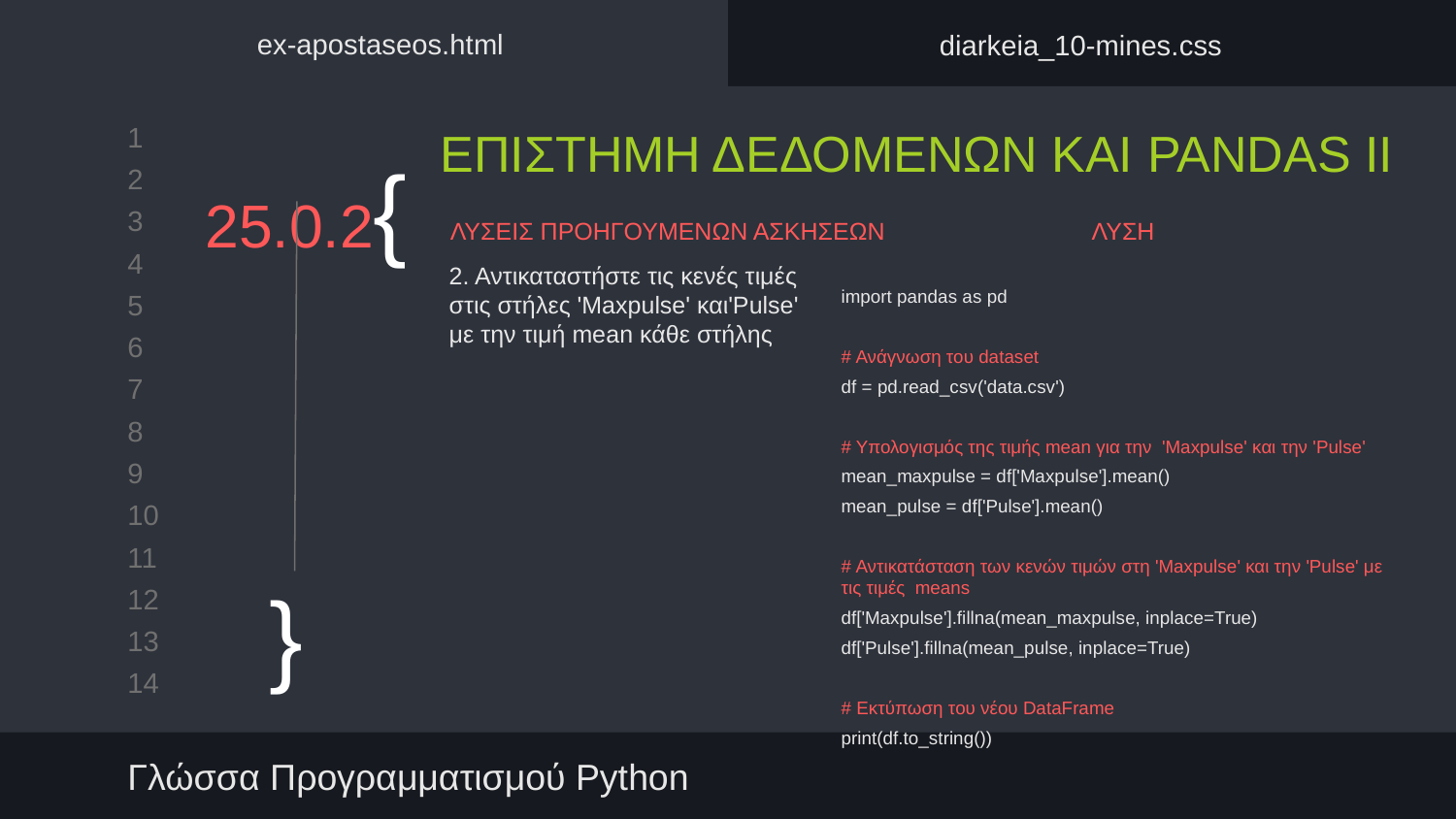

ex-apostaseos.html
diarkeia_10-mines.css
ΕΠΙΣΤΗΜΗ ΔΕΔΟΜΕΝΩΝ ΚΑΙ PANDAS II
# 25.0.2{
ΛΥΣΕΙΣ ΠΡΟΗΓΟΥΜΕΝΩΝ ΑΣΚΗΣΕΩΝ
ΛΥΣΗ
2. Αντικαταστήστε τις κενές τιμές στις στήλες 'Maxpulse' και'Pulse' με την τιμή mean κάθε στήλης
import pandas as pd

# Ανάγνωση του dataset
df = pd.read_csv('data.csv')

# Υπολογισμός της τιμής mean για την  'Maxpulse' και την 'Pulse'
mean_maxpulse = df['Maxpulse'].mean()
mean_pulse = df['Pulse'].mean()

# Αντικατάσταση των κενών τιμών στη 'Maxpulse' και την 'Pulse' με τις τιμές  means
df['Maxpulse'].fillna(mean_maxpulse, inplace=True)
df['Pulse'].fillna(mean_pulse, inplace=True)

# Εκτύπωση του νέου DataFrame
print(df.to_string())
}
Γλώσσα Προγραμματισμού Python